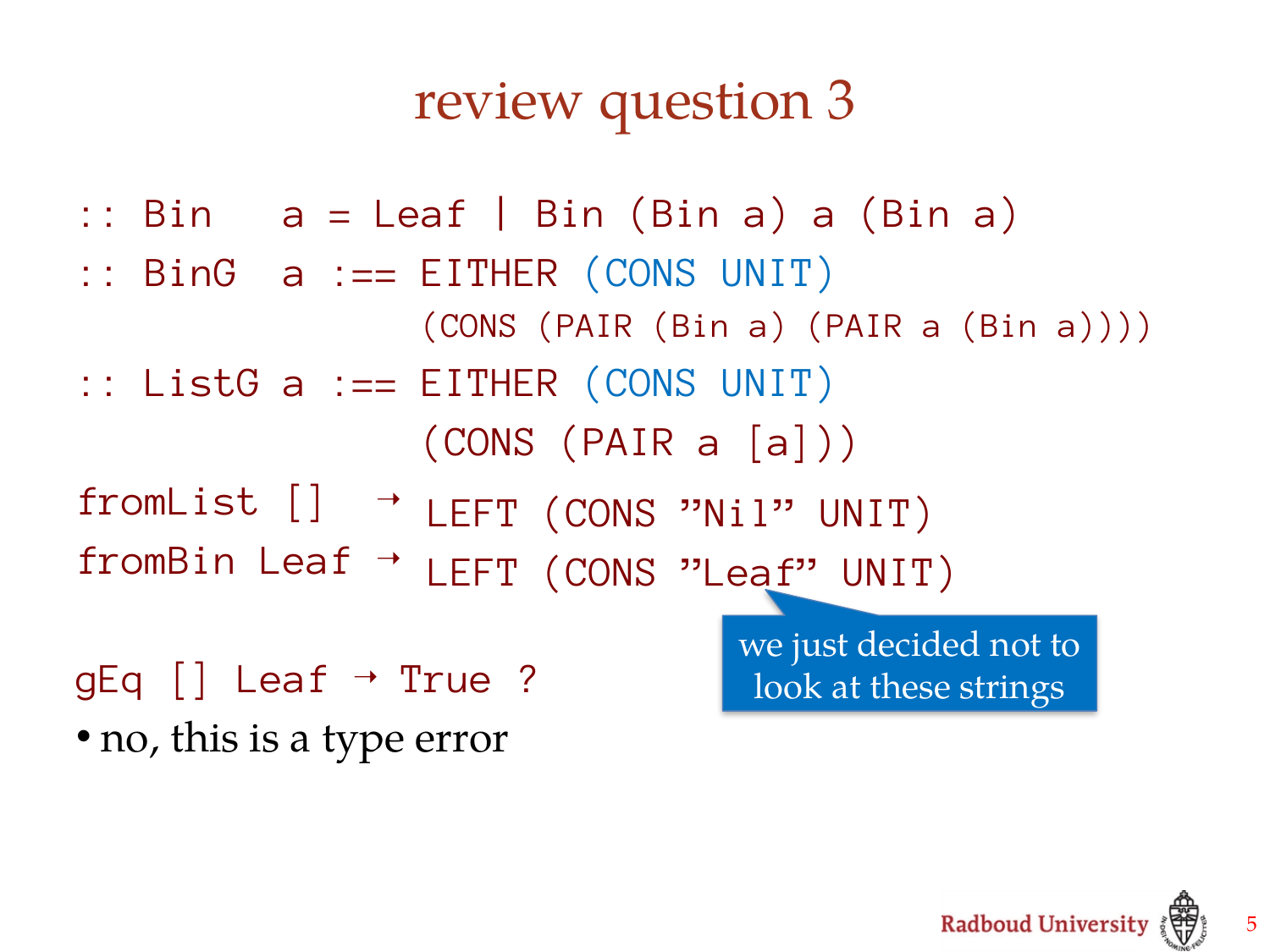

# review question 3
:: Bin   a = Leaf | Bin (Bin a) a (Bin a)
:: BinG  a :== EITHER (CONS UNIT)
               (CONS (PAIR (Bin a) (PAIR a (Bin a))))
:: ListG a :== EITHER (CONS UNIT)
               (CONS (PAIR a [a]))
fromList []  ➝
fromBin Leaf ➝

gEq [] Leaf ➝ True ?
no, this is a type error
LEFT (CONS ”Nil” UNIT)
LEFT (CONS ”Leaf” UNIT)
we just decided not to look at these strings
5